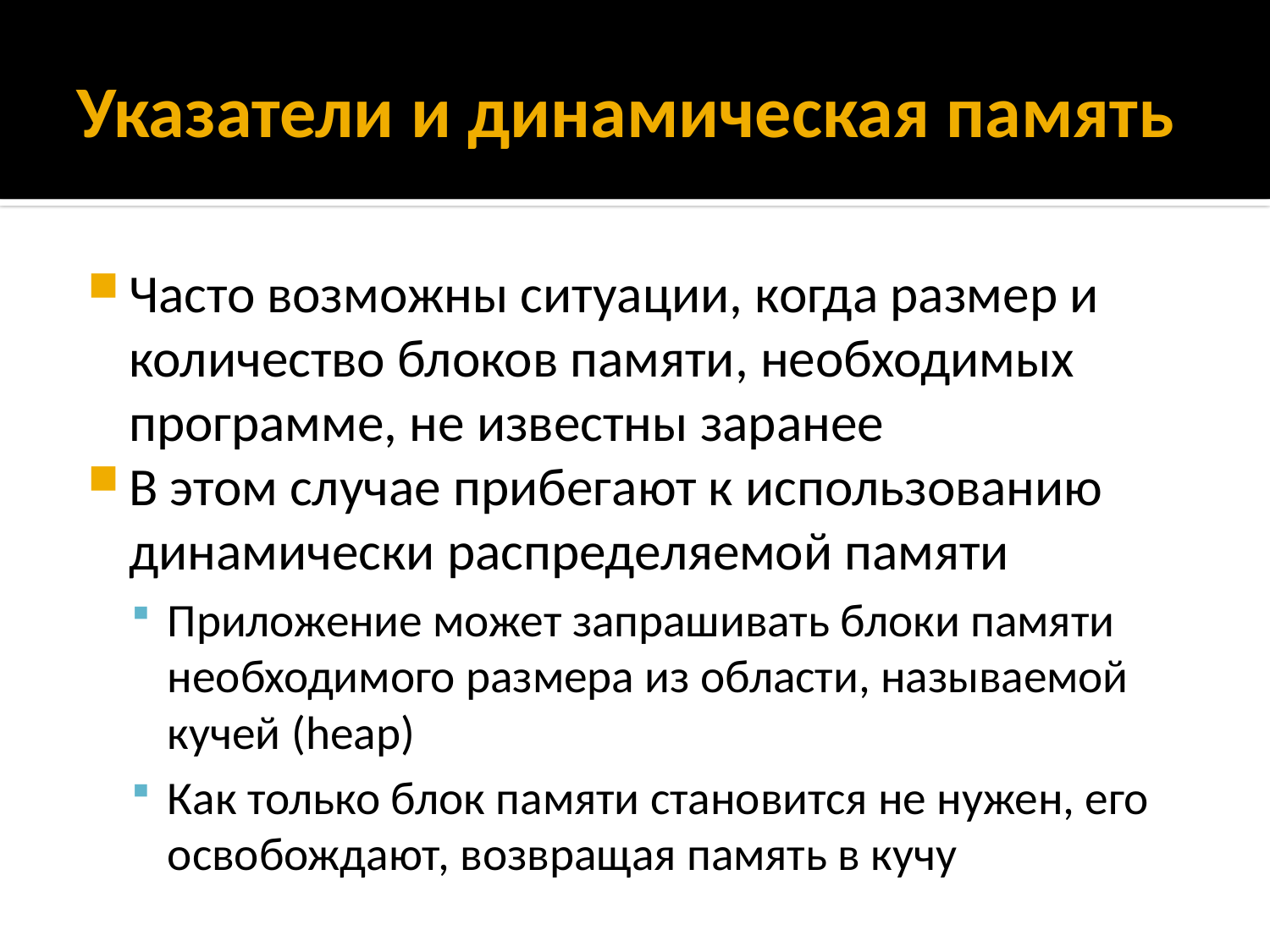

# Указатели и динамическая память
Часто возможны ситуации, когда размер и количество блоков памяти, необходимых программе, не известны заранее
В этом случае прибегают к использованию динамически распределяемой памяти
Приложение может запрашивать блоки памяти необходимого размера из области, называемой кучей (heap)
Как только блок памяти становится не нужен, его освобождают, возвращая память в кучу